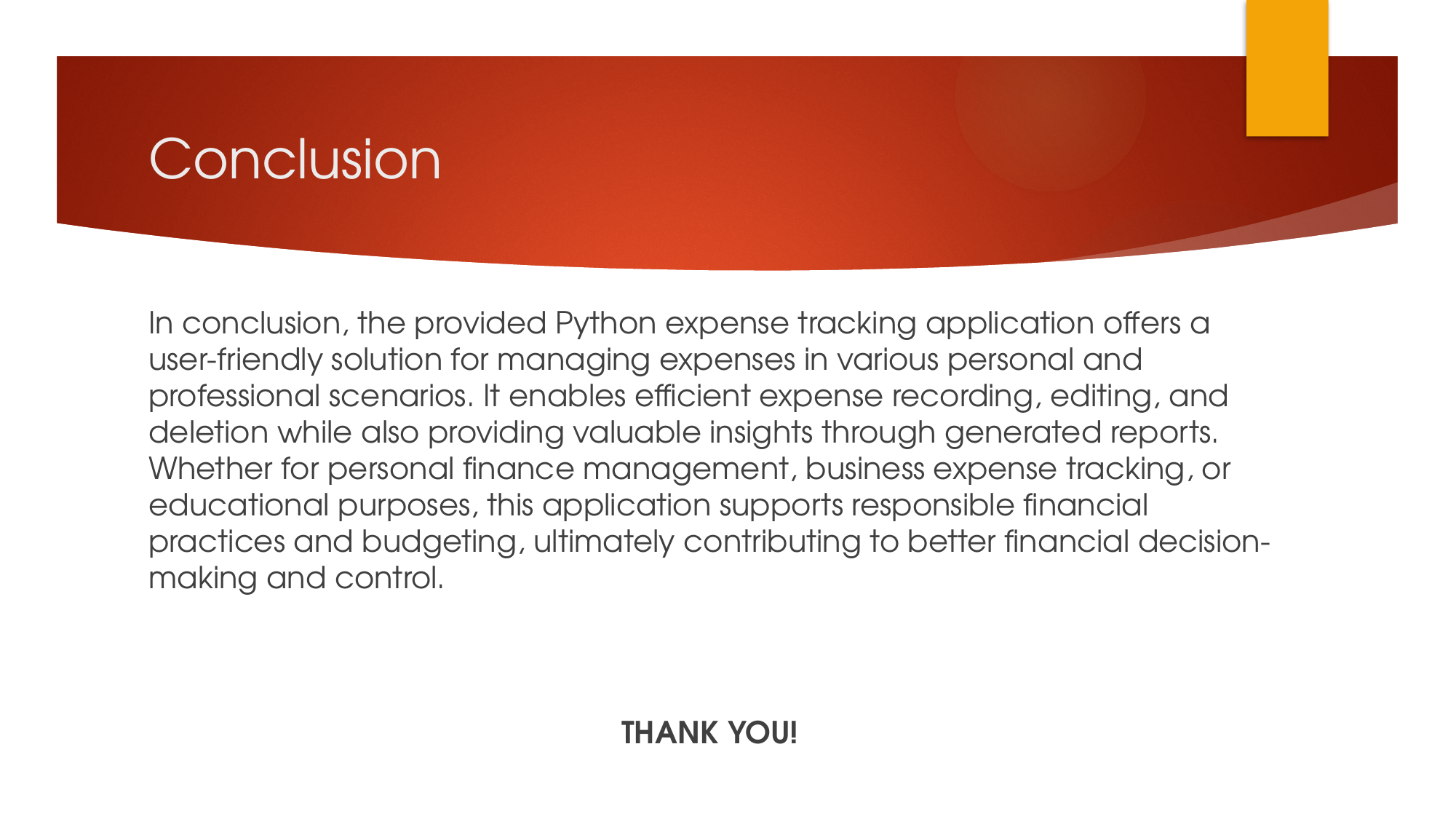

# Conclusion
In conclusion, the provided Python expense tracking application offers a user-friendly solution for managing expenses in various personal and professional scenarios. It enables efficient expense recording, editing, and deletion while also providing valuable insights through generated reports. Whether for personal finance management, business expense tracking, or educational purposes, this application supports responsible financial practices and budgeting, ultimately contributing to better financial decision-making and control.

THANK YOU!